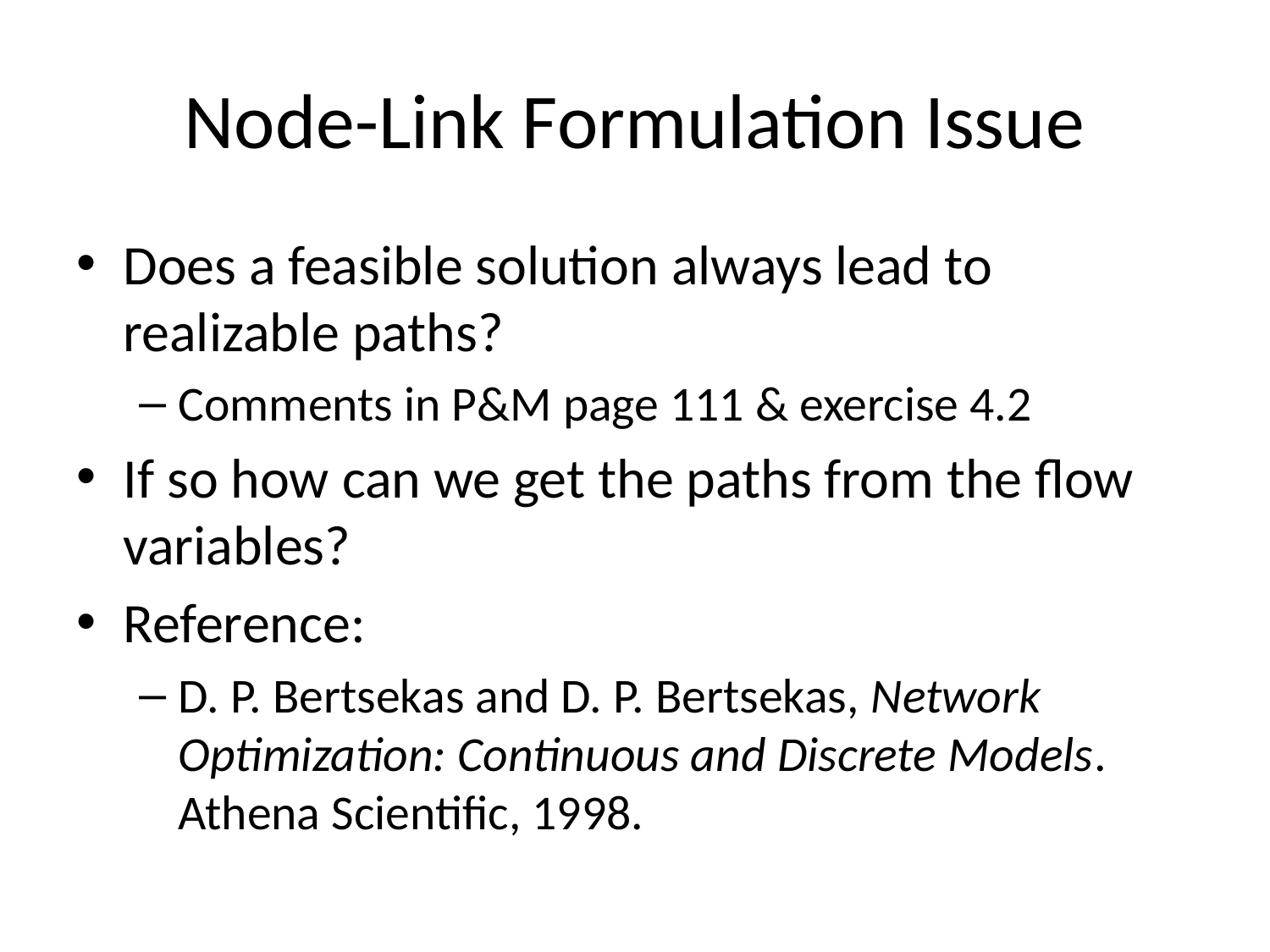

# Node-Link Formulation Issue
Does a feasible solution always lead to realizable paths?
Comments in P&M page 111 & exercise 4.2
If so how can we get the paths from the flow variables?
Reference:
D. P. Bertsekas and D. P. Bertsekas, Network Optimization: Continuous and Discrete Models. Athena Scientific, 1998.